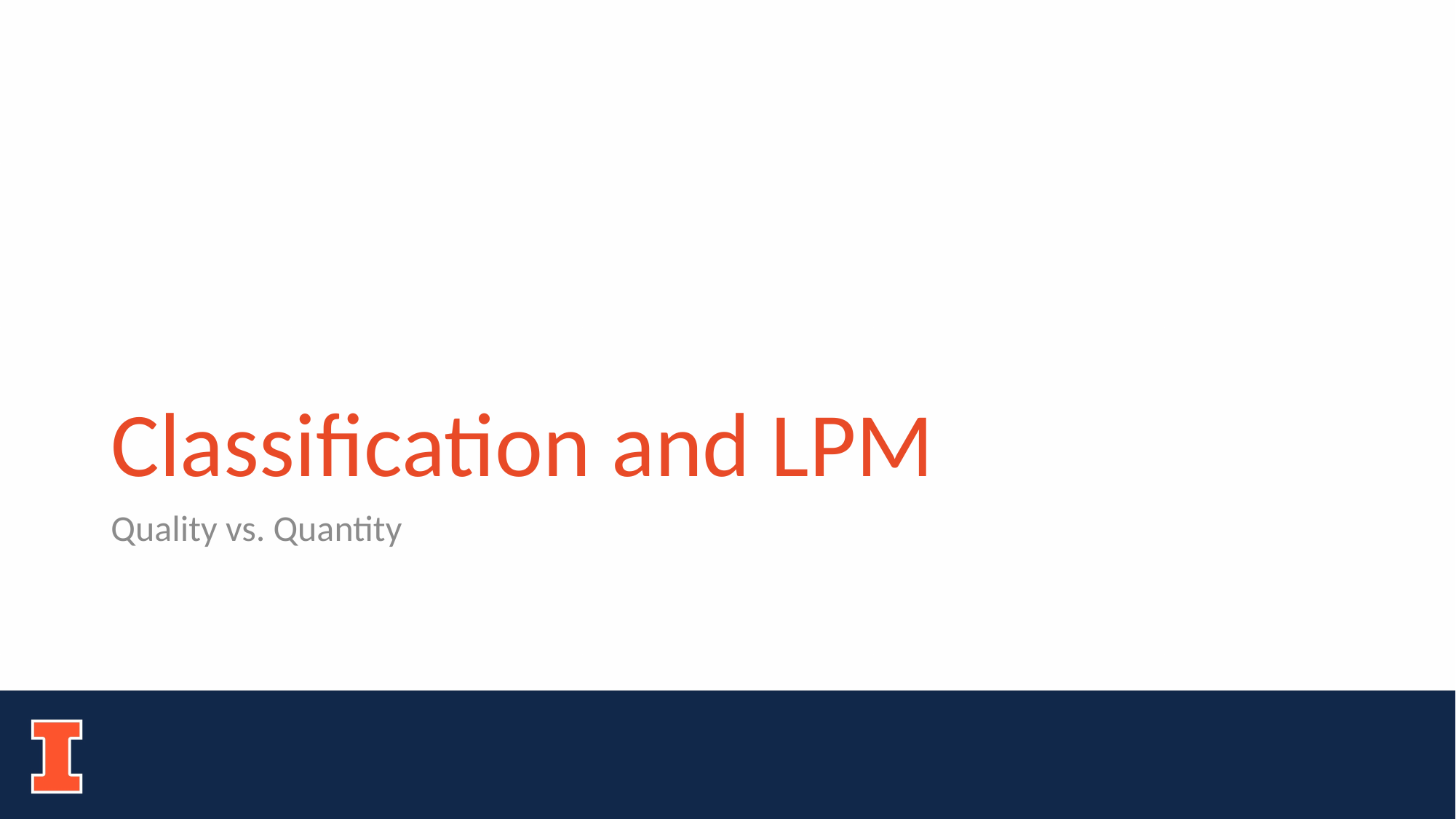

# Classification and LPM
Quality vs. Quantity